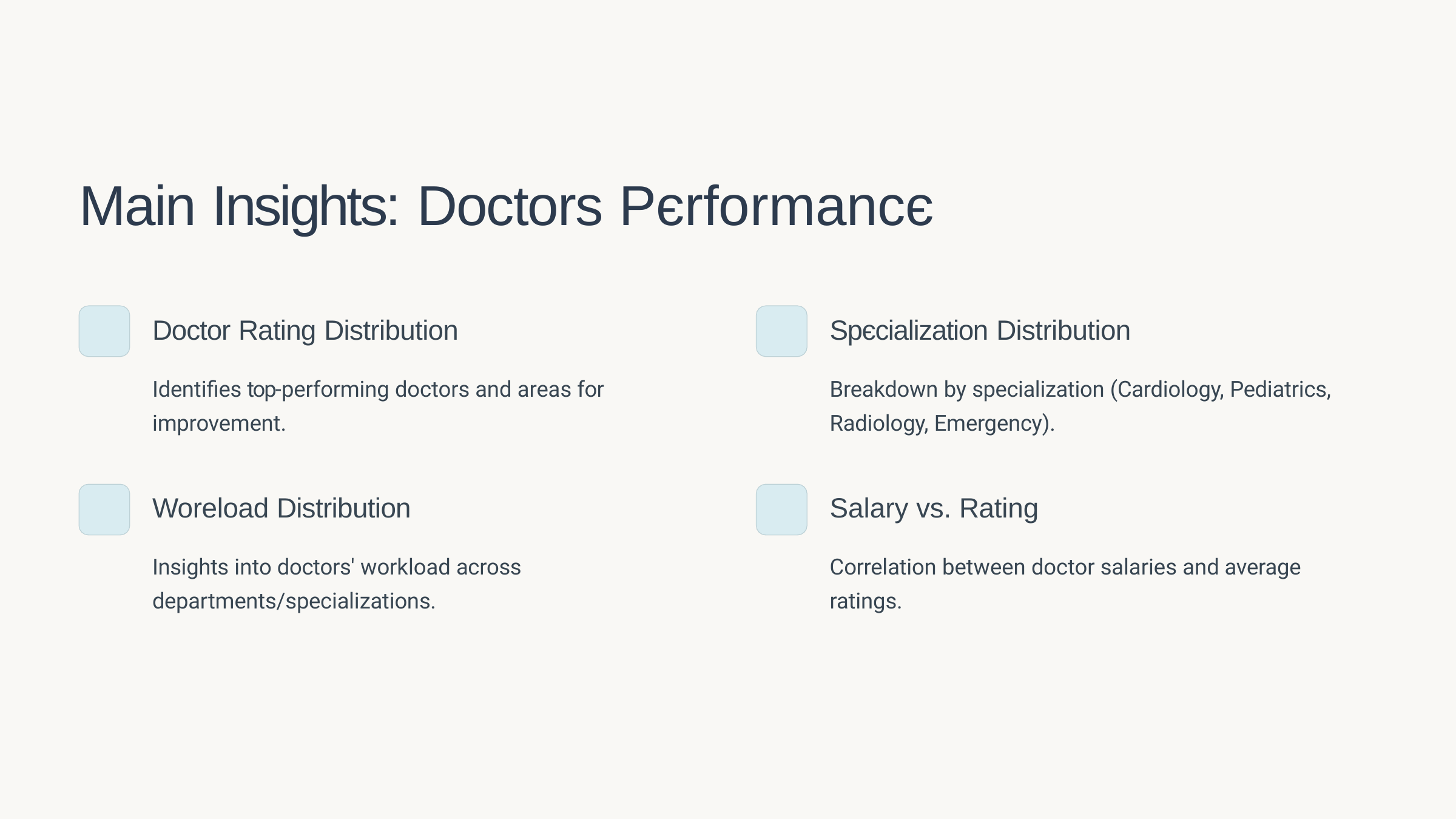

# Main Insights: Doctors Pєrformancє

Doctor Rating Distribution
Identifies top-performing doctors and areas for improvement.

Woreload Distribution
Insights into doctors' workload across departments/specializations.
Spєcialization Distribution
Breakdown by specialization (Cardiology, Pediatrics, Radiology, Emergency).

Salary vs. Rating
Correlation between doctor salaries and average ratings.